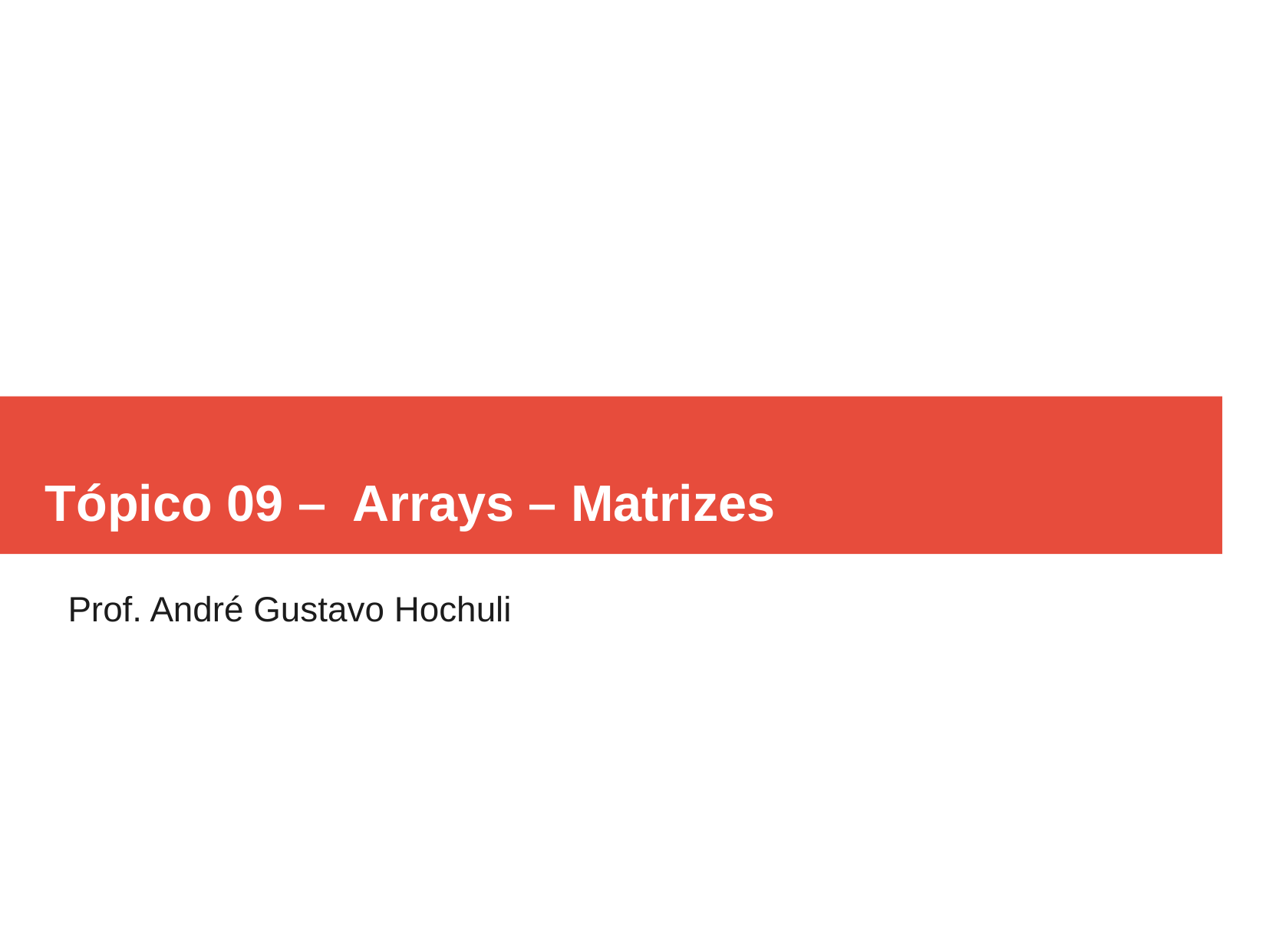

Tópico 09 –  Arrays – Matrizes
Prof. André Gustavo Hochuli